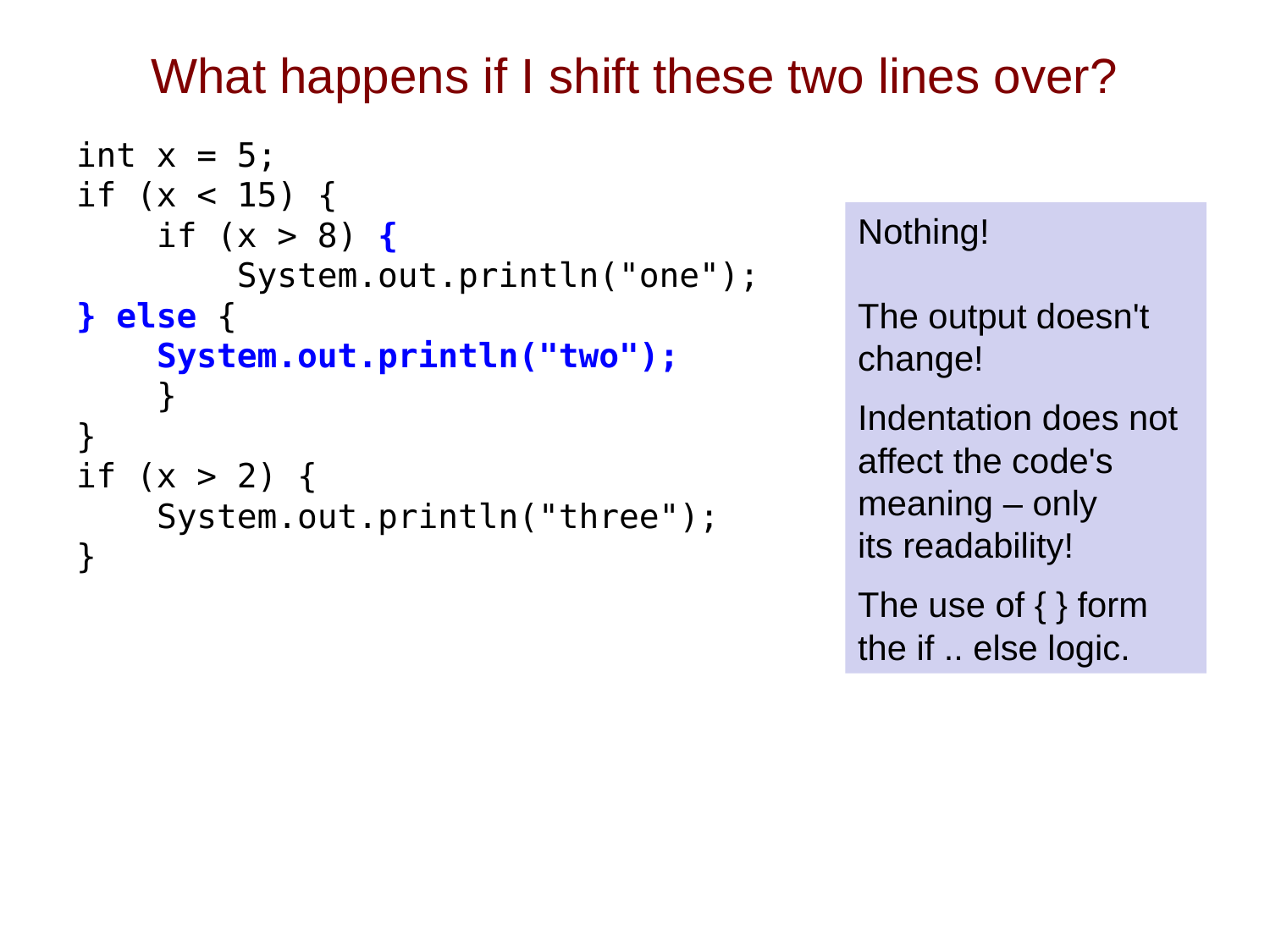

# What happens if I shift these two lines over?
int x = 5;
if (x < 15) {
    if (x > 8) {
        System.out.println("one");
} else {
    System.out.println("two");
    }
}
if (x > 2) {
    System.out.println("three");
}

Nothing!

The output doesn't change!
Indentation does not
affect the code's
meaning – only
its readability!
The use of { } form the if .. else logic.